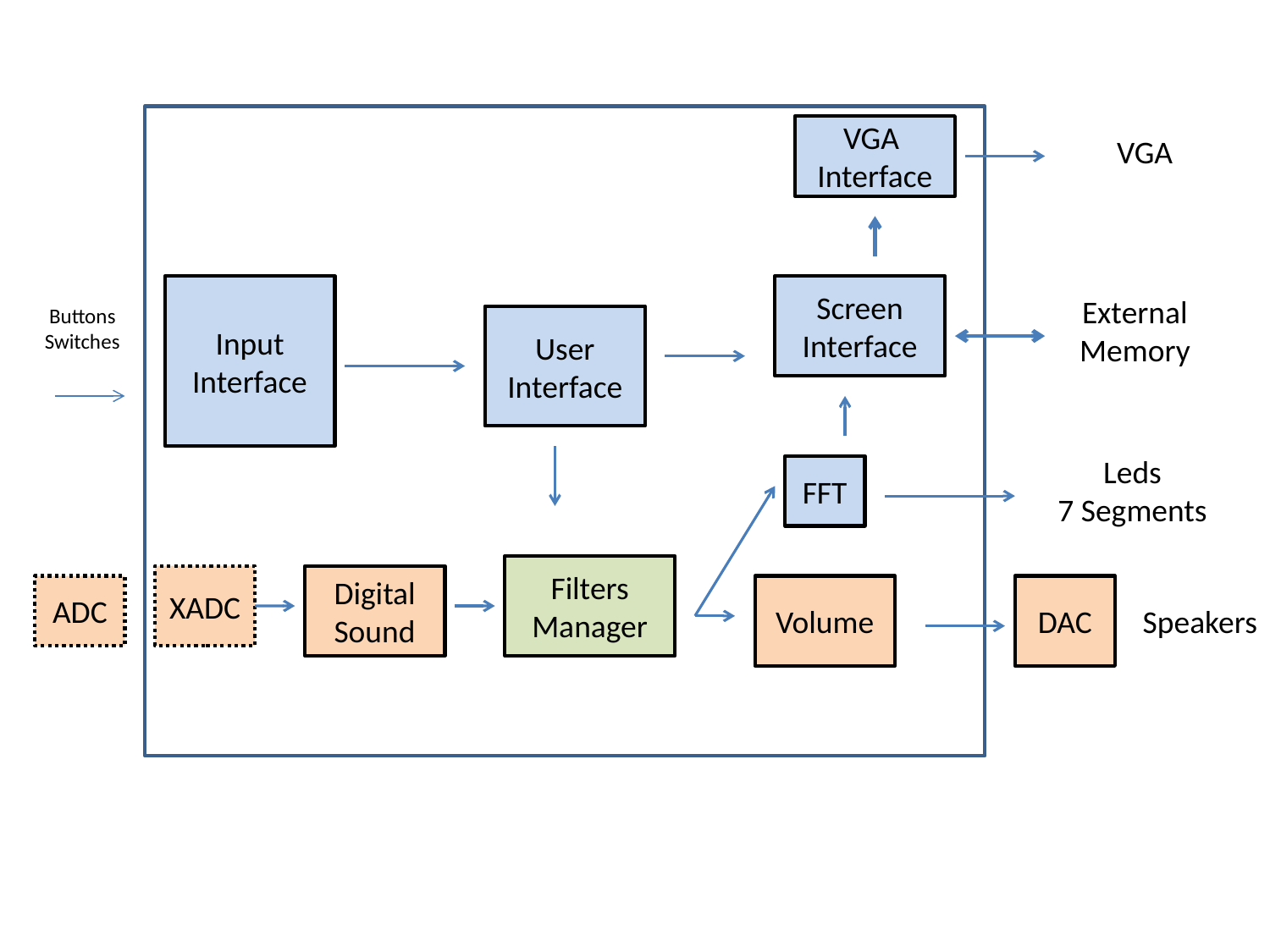

VGA
Interface
VGA
Input Interface
Screen
Interface
External Memory
Buttons
Switches
User Interface
Leds
7 Segments
FFT
Filters
Manager
XADC
Digital Sound
ADC
Volume
DAC
Speakers